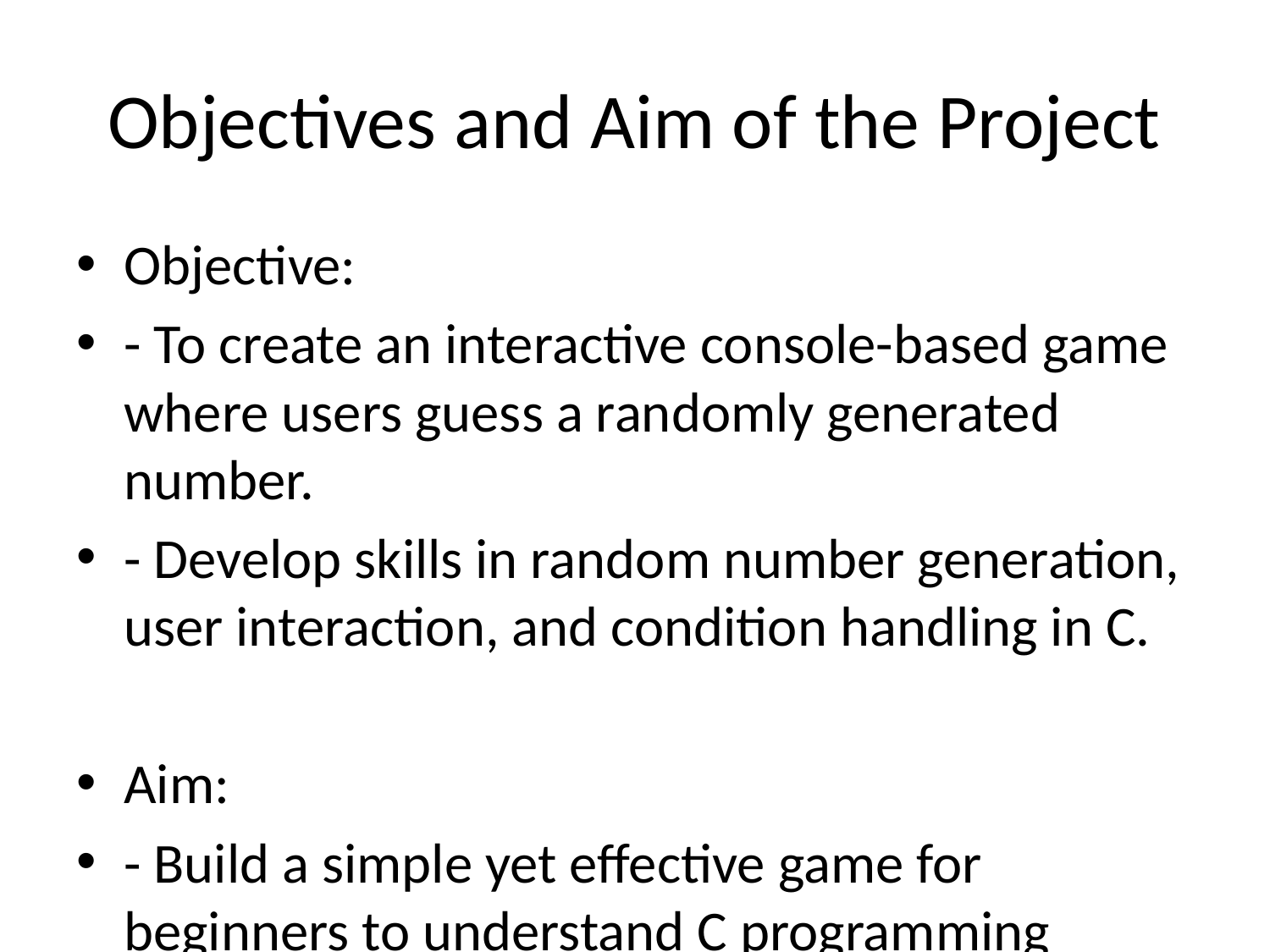

# Objectives and Aim of the Project
Objective:
- To create an interactive console-based game where users guess a randomly generated number.
- Develop skills in random number generation, user interaction, and condition handling in C.

Aim:
- Build a simple yet effective game for beginners to understand C programming concepts.